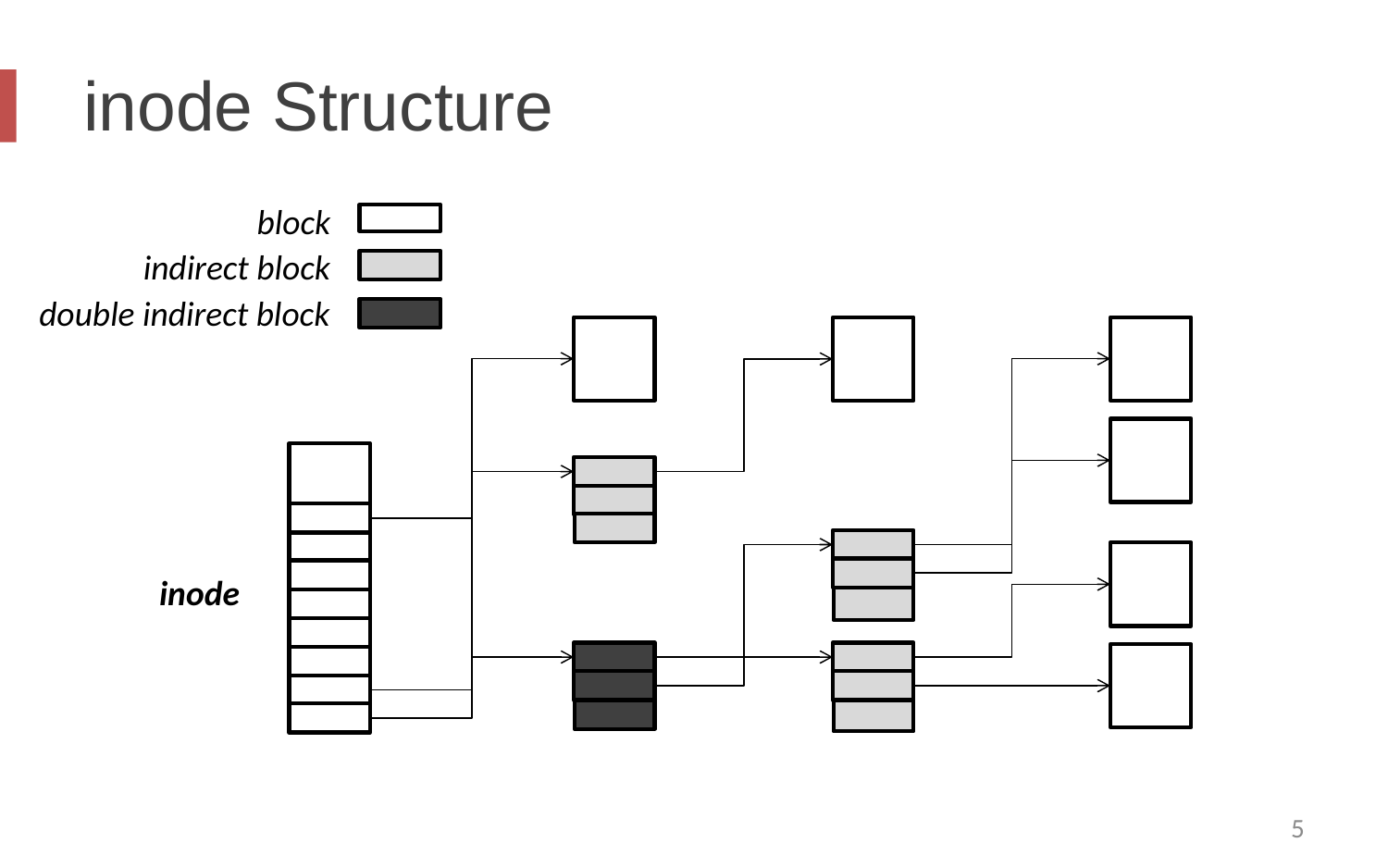

# inode Structure
block

indirect block

double indirect block

inode

5